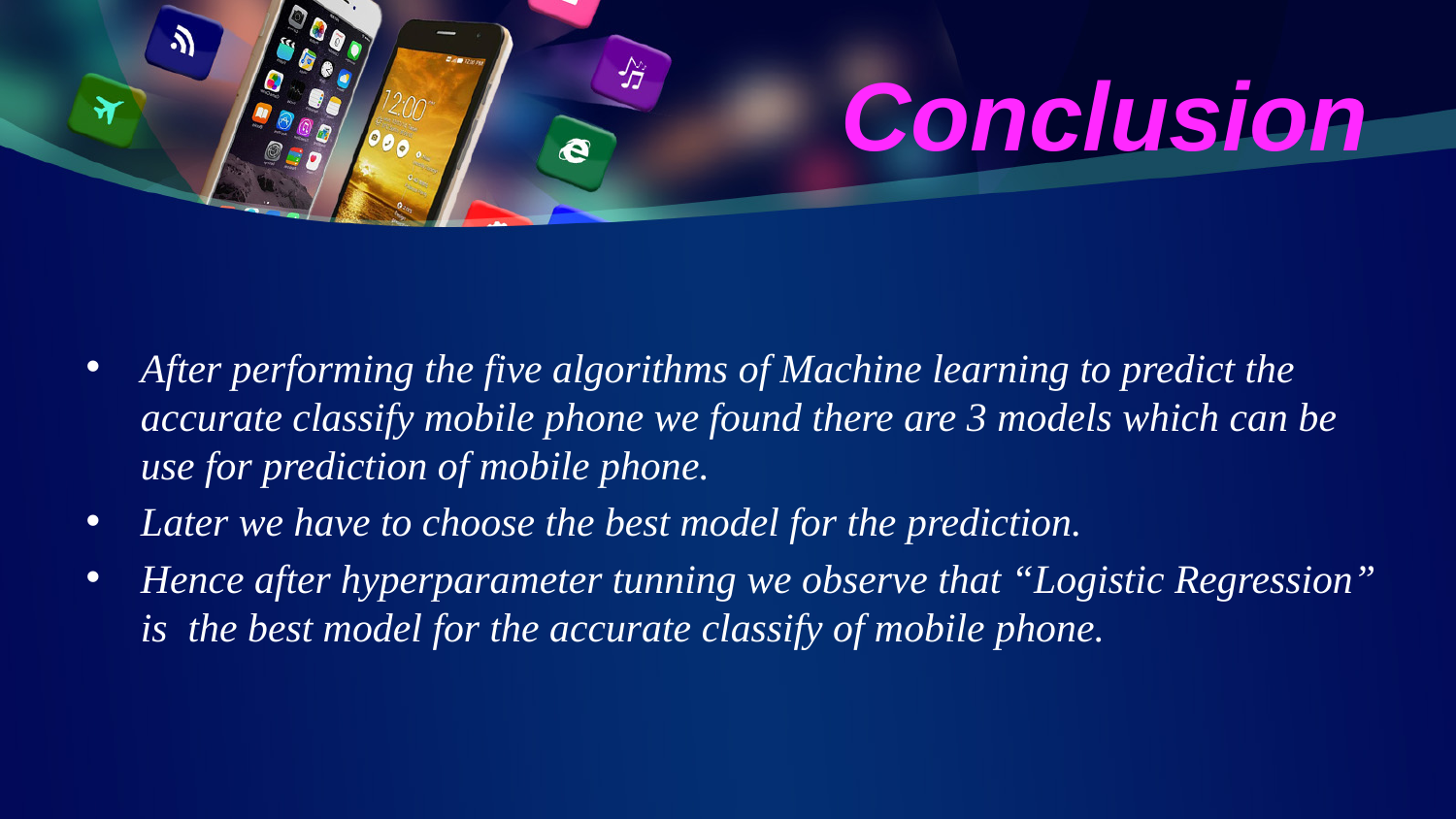

# Conclusion
After performing the five algorithms of Machine learning to predict the accurate classify mobile phone we found there are 3 models which can be use for prediction of mobile phone.
Later we have to choose the best model for the prediction.
Hence after hyperparameter tunning we observe that “Logistic Regression” is  the best model for the accurate classify of mobile phone.